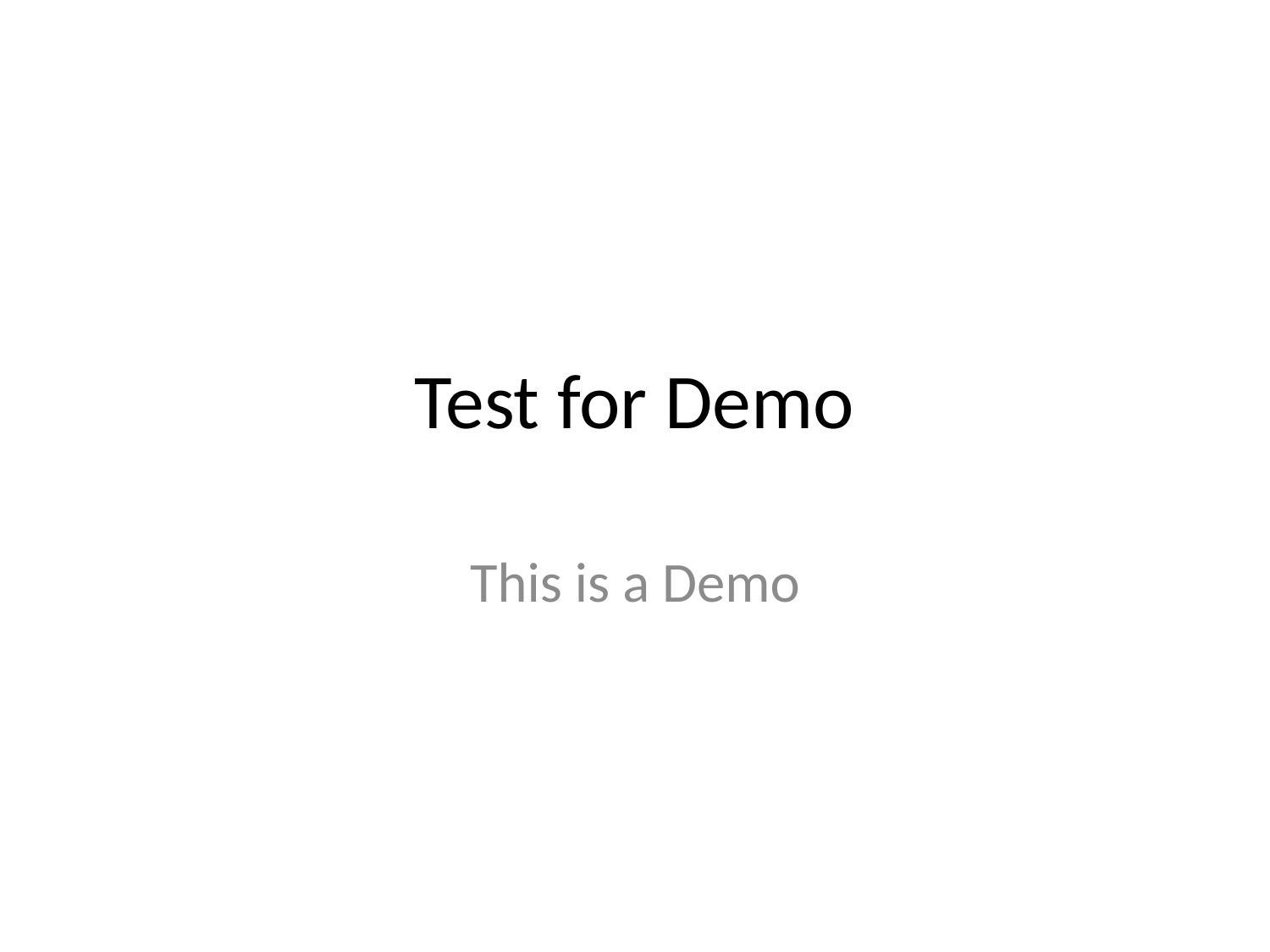

# Test for Demo
This is a Demo